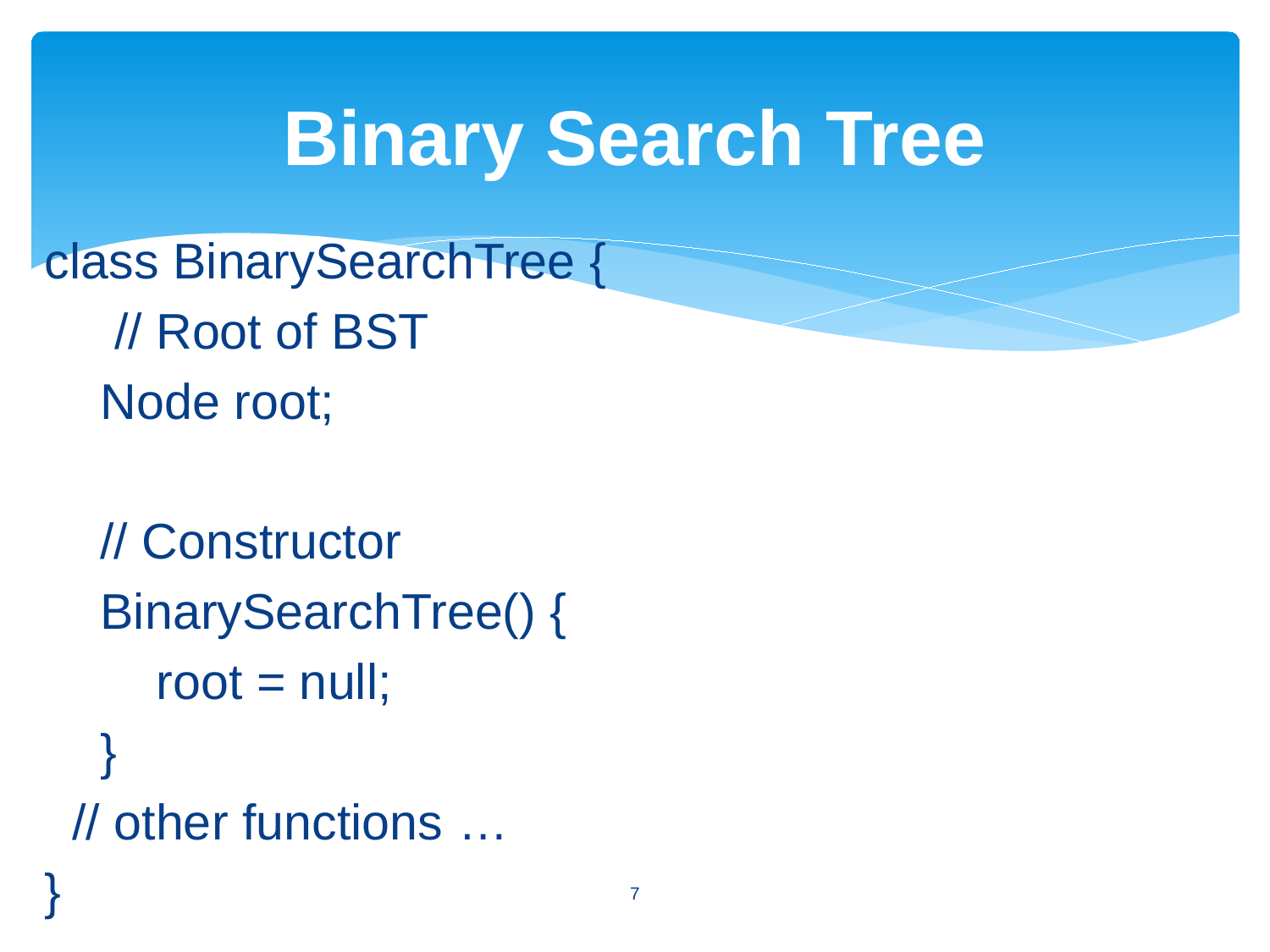

# Binary Search Tree
class BinarySearchTree {
     // Root of BST
    Node root;

    // Constructor
    BinarySearchTree() {
        root = null;
    }
  // other functions …
}

7